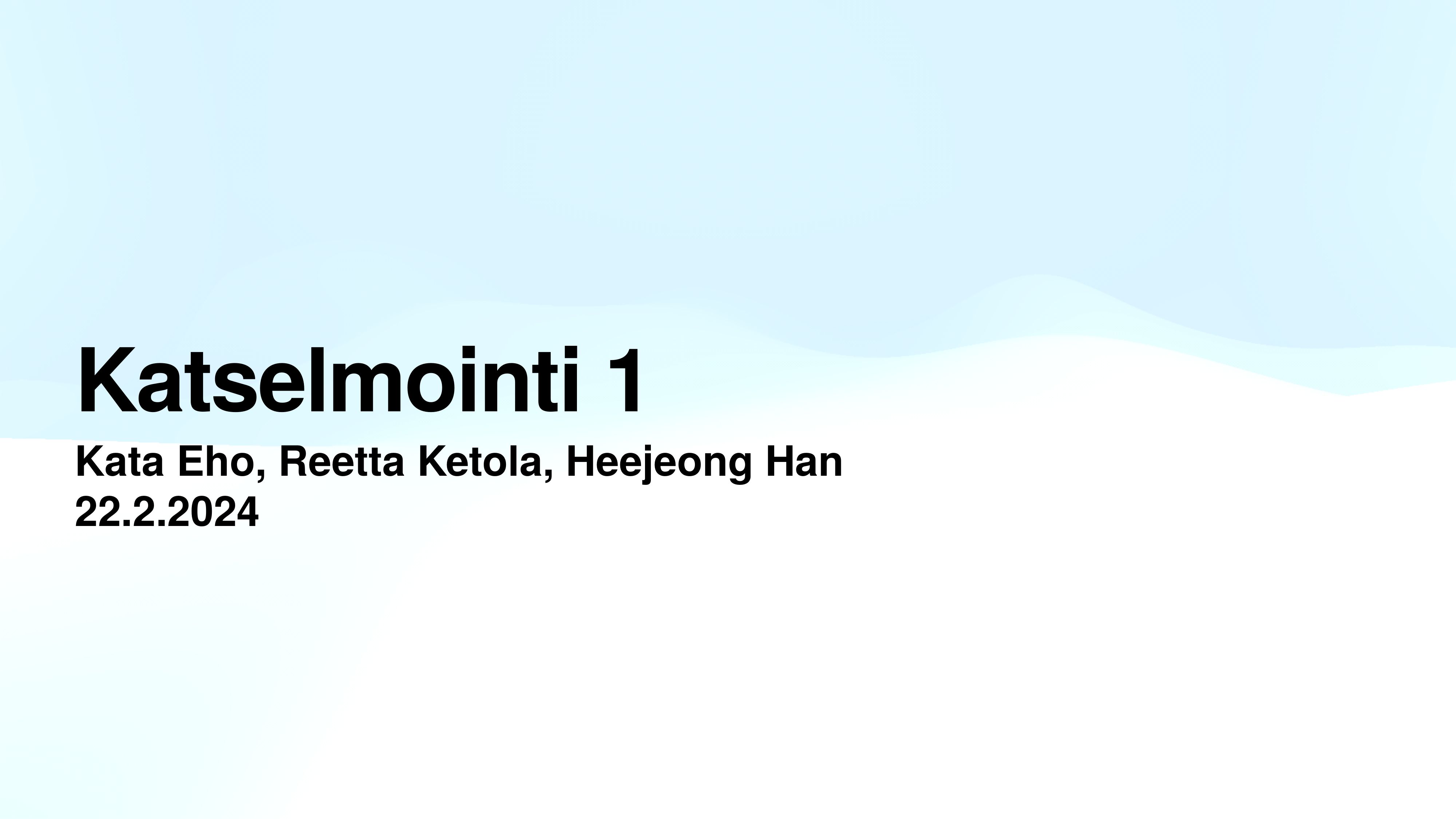

# Katselmointi 1
Kata Eho, Reetta Ketola, Heejeong Han
22.2.2024